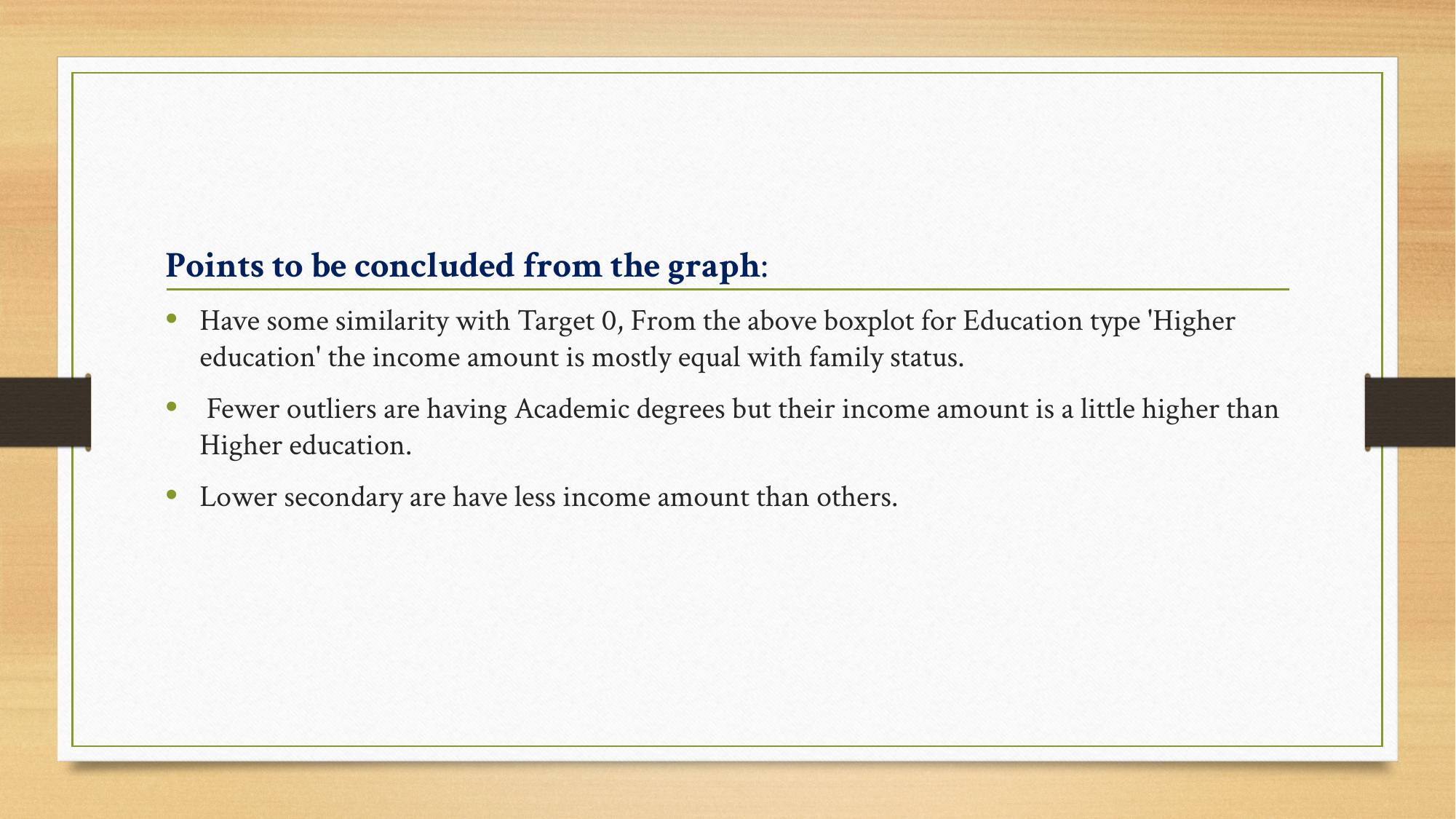

Points to be concluded from the graph:
Have some similarity with Target 0, From the above boxplot for Education type 'Higher education' the income amount is mostly equal with family status.
 Fewer outliers are having Academic degrees but their income amount is a little higher than Higher education.
Lower secondary are have less income amount than others.